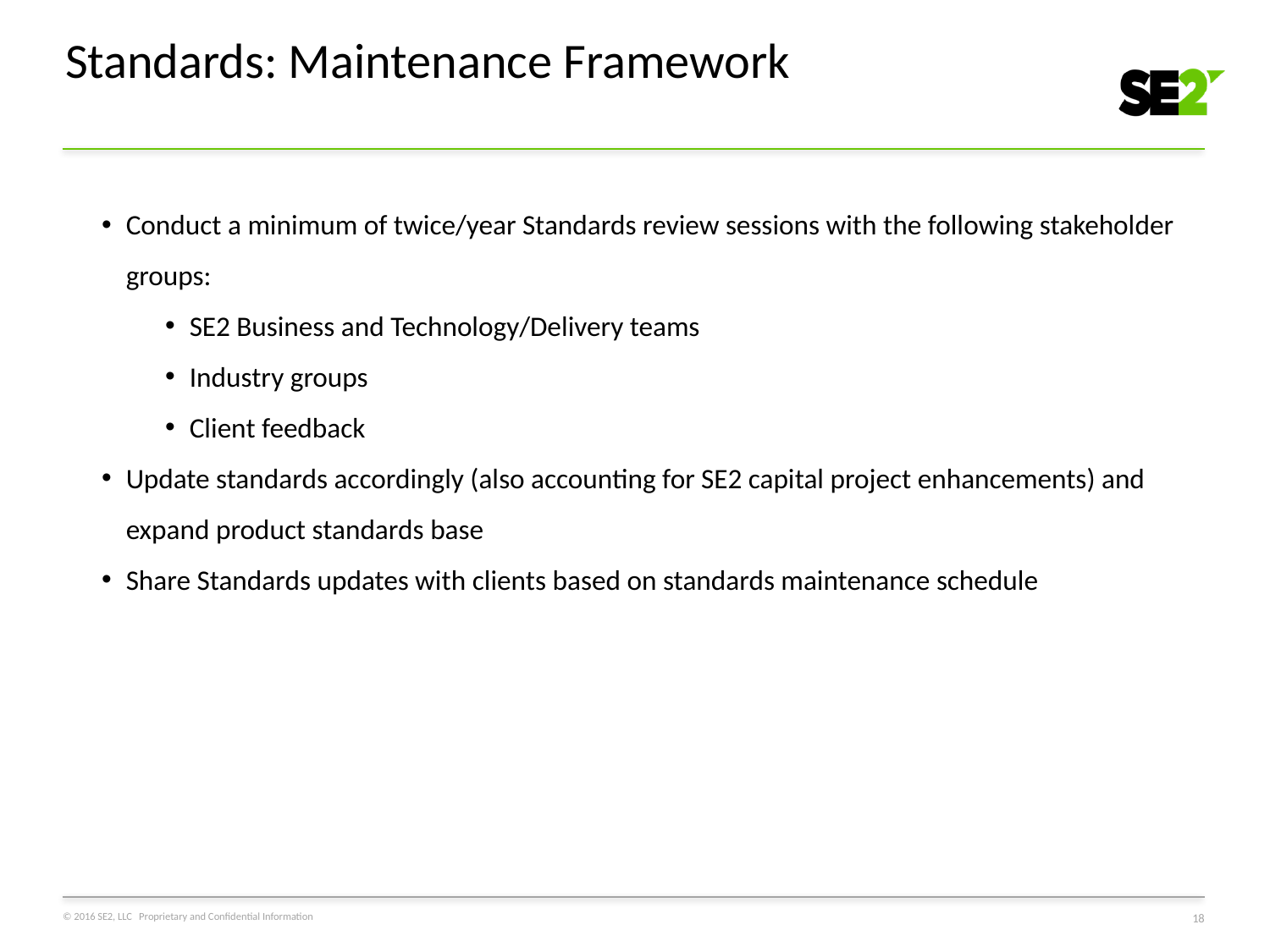

# Standards: Maintenance Framework

Conduct a minimum of twice/year Standards review sessions with the following stakeholder groups:
SE2 Business and Technology/Delivery teams
Industry groups
Client feedback
Update standards accordingly (also accounting for SE2 capital project enhancements) and expand product standards base
Share Standards updates with clients based on standards maintenance schedule

18